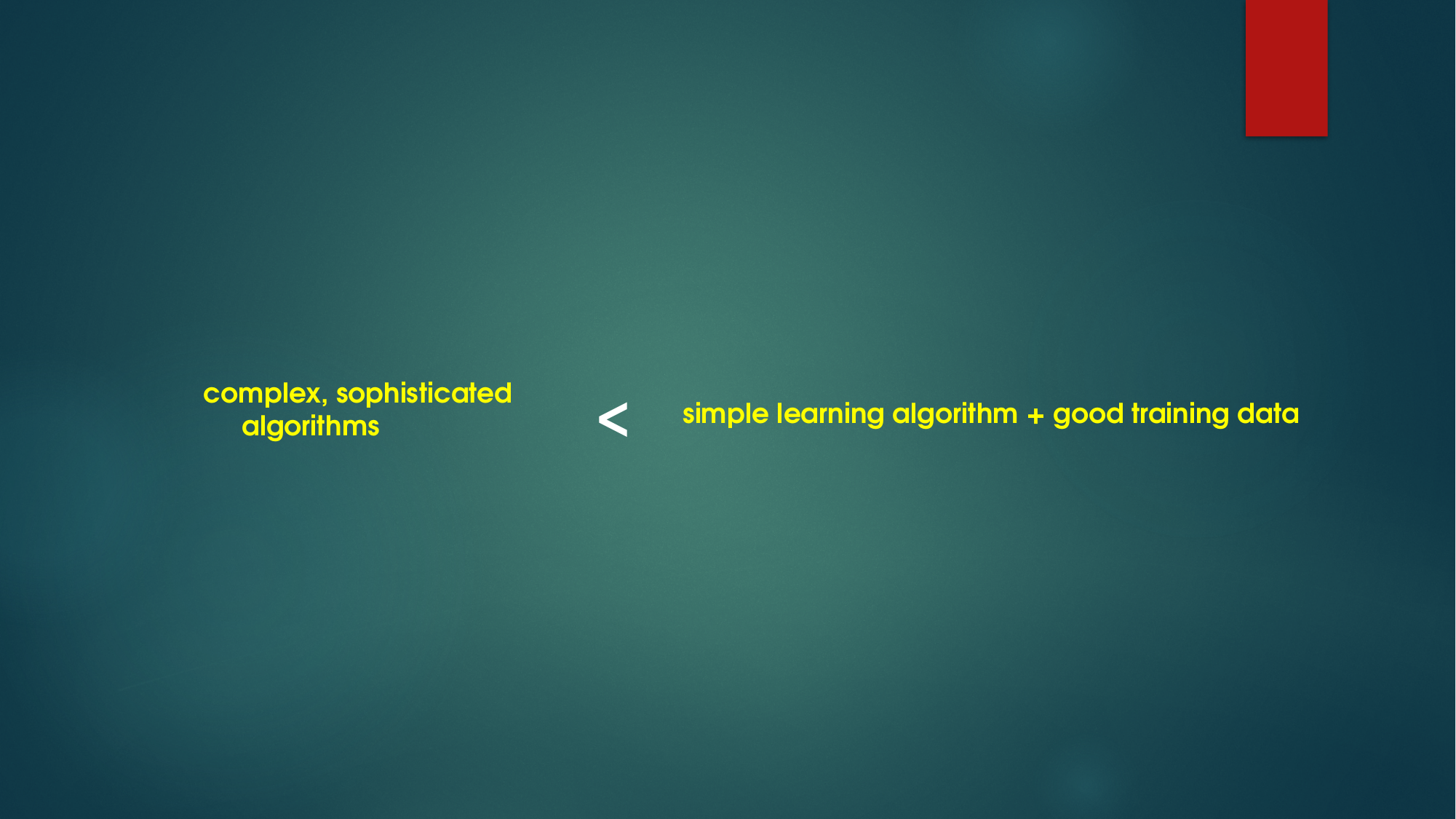

complex, sophisticated
     algorithms
<
simple learning algorithm + good training data